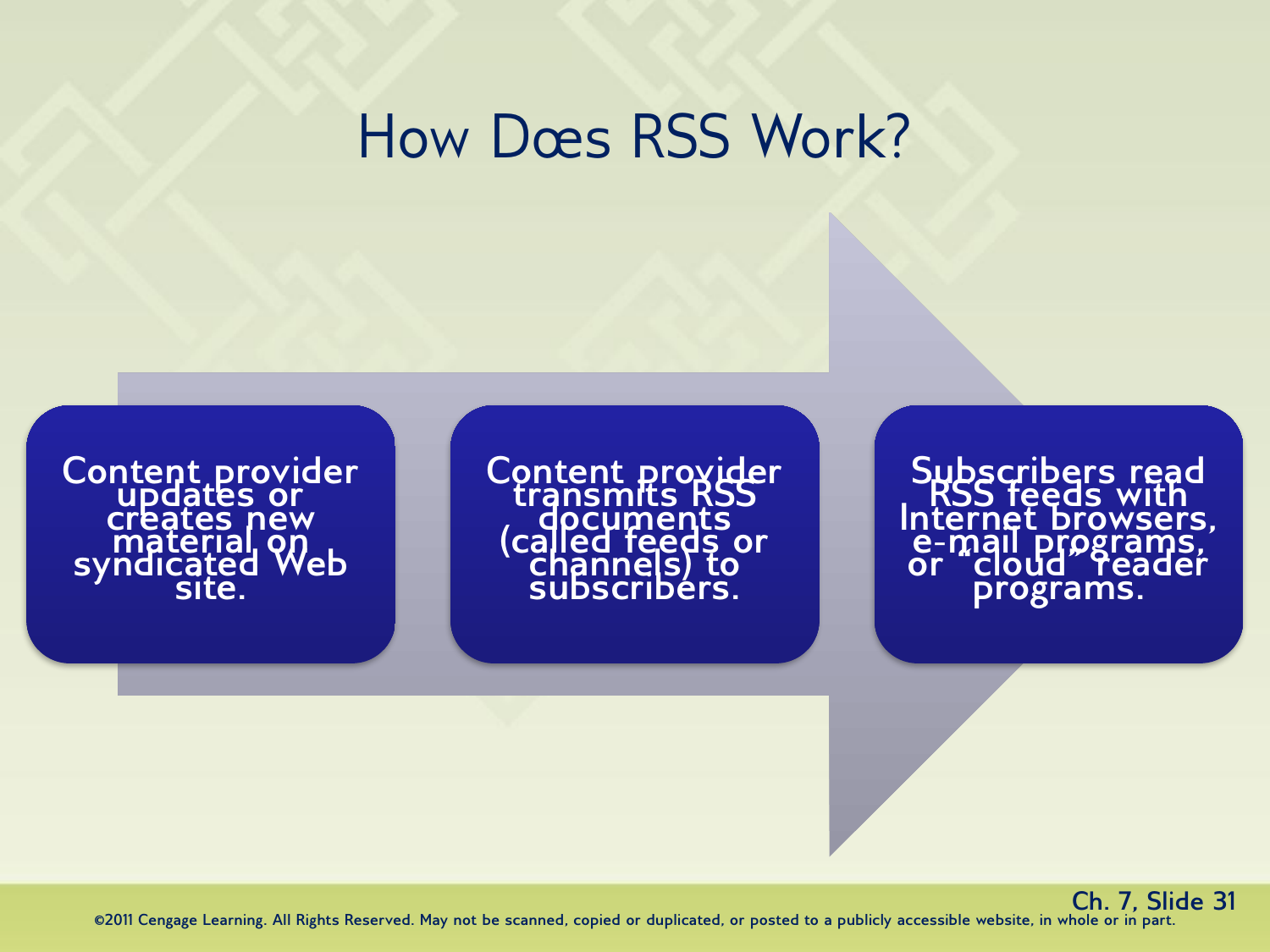

# How Does RSS Work?
Content provider updates or creates new material on syndicated Web site.
Content provider transmits RSS documents (called feeds or channels) to subscribers.
Subscribers read RSS feeds with Internet browsers, e-mail programs, or “cloud” reader programs.
Ch. 7, Slide 31